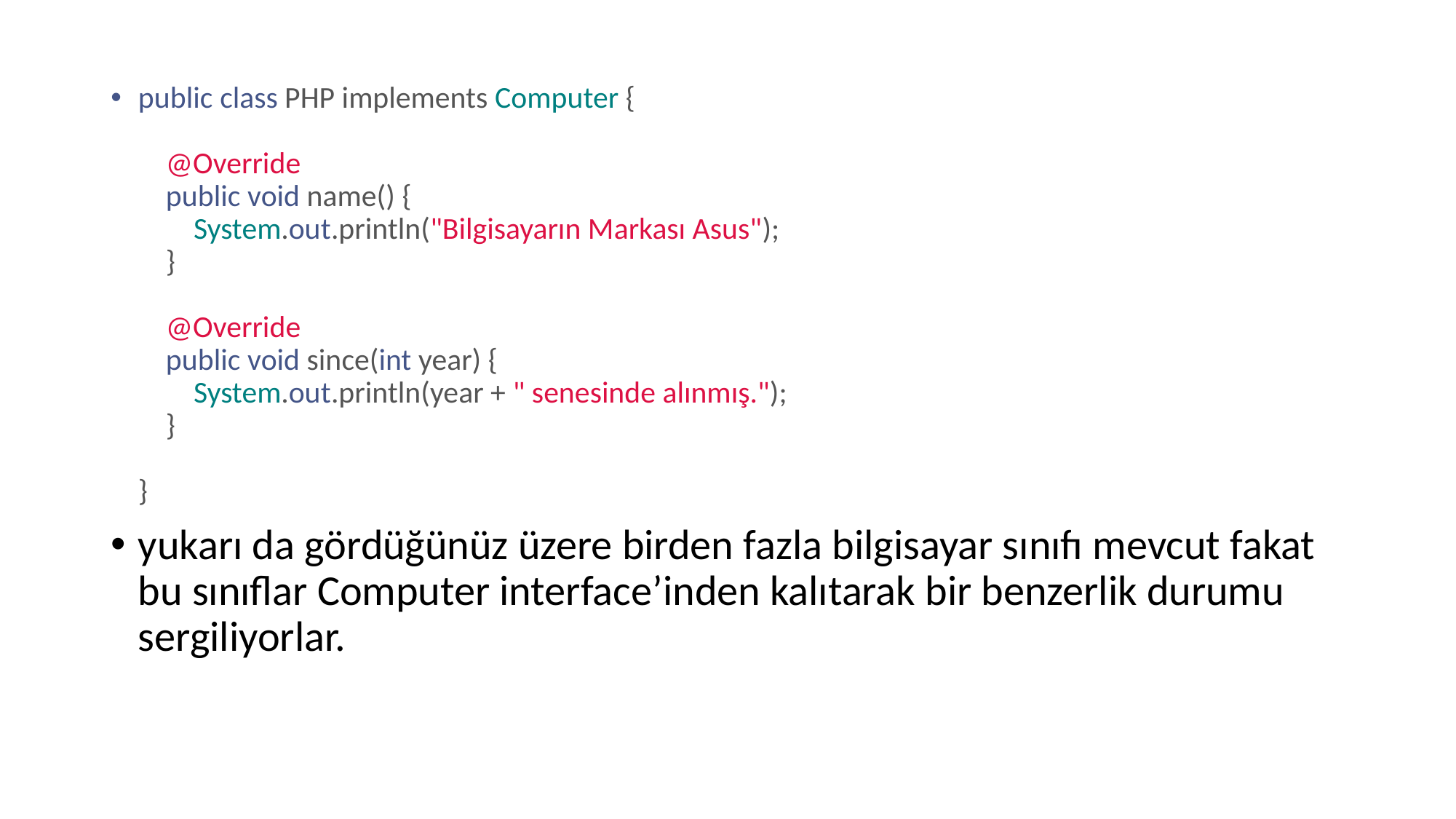

public class PHP implements Computer {
    @Override
    public void name() {
        System.out.println("Bilgisayarın Markası Asus");
    }
    @Override
    public void since(int year) {
        System.out.println(year + " senesinde alınmış.");
    }
}
yukarı da gördüğünüz üzere birden fazla bilgisayar sınıfı mevcut fakat bu sınıflar Computer interface’inden kalıtarak bir benzerlik durumu sergiliyorlar.